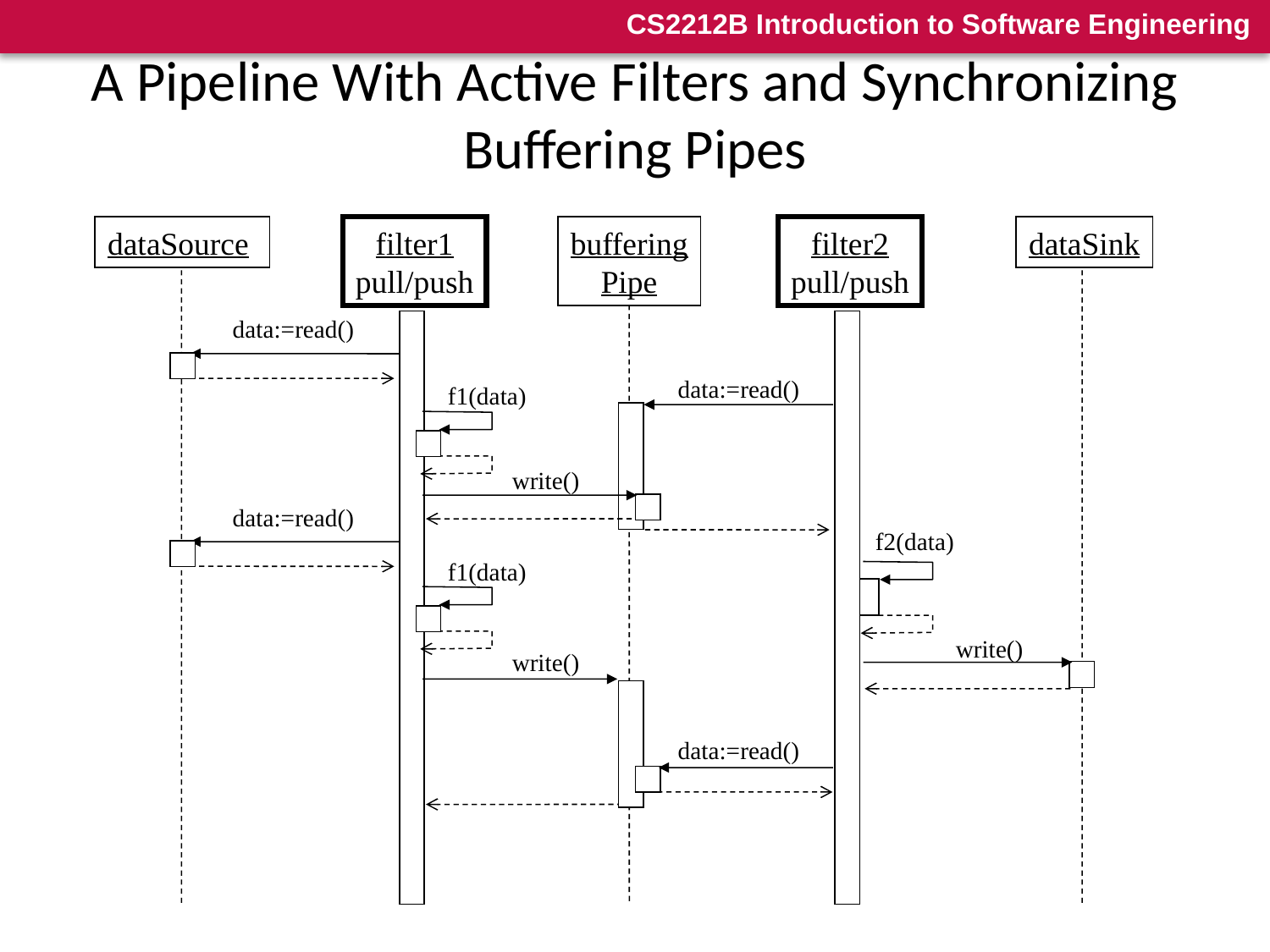

# A Pipeline With Active Filters and Synchronizing Buffering Pipes
dataSource
filter1
pull/push
buffering
Pipe
filter2
pull/push
dataSink

data:=read()

data:=read()
f1(data)

write()

data:=read()

f2(data)

f1(data)

write()

write()

data:=read()